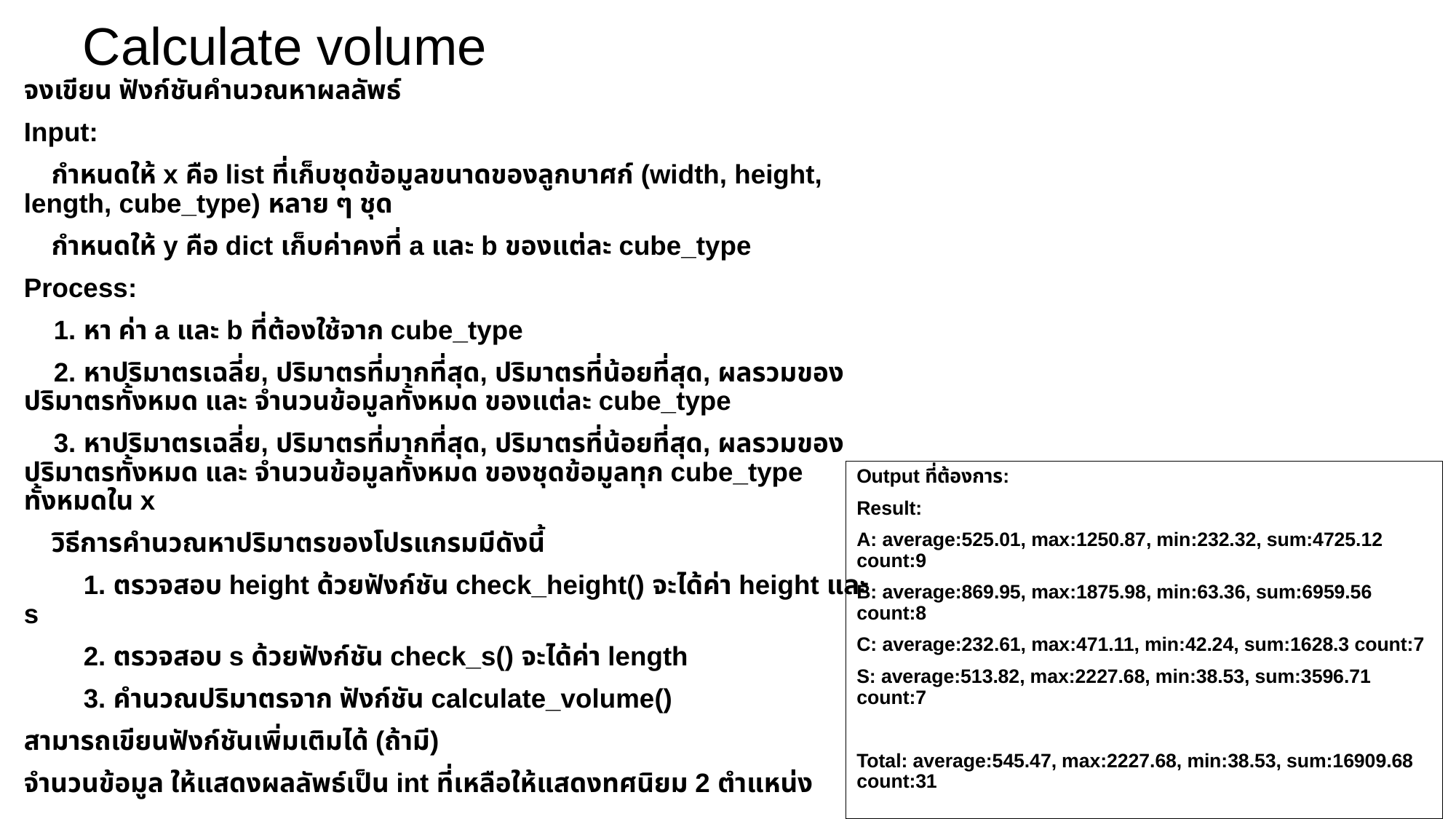

# Calculate volume
จงเขียน ฟังก์ชันคำนวณหาผลลัพธ์
Input:
    กำหนดให้ x คือ list ที่เก็บชุดข้อมูลขนาดของลูกบาศก์ (width, height, length, cube_type) หลาย ๆ ชุด
    กำหนดให้ y คือ dict เก็บค่าคงที่ a และ b ของแต่ละ cube_type
Process:
    1. หา ค่า a และ b ที่ต้องใช้จาก cube_type
    2. หาปริมาตรเฉลี่ย, ปริมาตรที่มากที่สุด, ปริมาตรที่น้อยที่สุด, ผลรวมของปริมาตรทั้งหมด และ จำนวนข้อมูลทั้งหมด ของแต่ละ cube_type
    3. หาปริมาตรเฉลี่ย, ปริมาตรที่มากที่สุด, ปริมาตรที่น้อยที่สุด, ผลรวมของปริมาตรทั้งหมด และ จำนวนข้อมูลทั้งหมด ของชุดข้อมูลทุก cube_type ทั้งหมดใน x
    วิธีการคำนวณหาปริมาตรของโปรแกรมมีดังนี้
        1. ตรวจสอบ height ด้วยฟังก์ชัน check_height() จะได้ค่า height และ s
        2. ตรวจสอบ s ด้วยฟังก์ชัน check_s() จะได้ค่า length
        3. คำนวณปริมาตรจาก ฟังก์ชัน calculate_volume()
สามารถเขียนฟังก์ชันเพิ่มเติมได้ (ถ้ามี)
จำนวนข้อมูล ให้แสดงผลลัพธ์เป็น int ที่เหลือให้แสดงทศนิยม 2 ตำแหน่ง
Output ที่ต้องการ:
Result:
A: average:525.01, max:1250.87, min:232.32, sum:4725.12 count:9
B: average:869.95, max:1875.98, min:63.36, sum:6959.56 count:8
C: average:232.61, max:471.11, min:42.24, sum:1628.3 count:7
S: average:513.82, max:2227.68, min:38.53, sum:3596.71 count:7

Total: average:545.47, max:2227.68, min:38.53, sum:16909.68 count:31